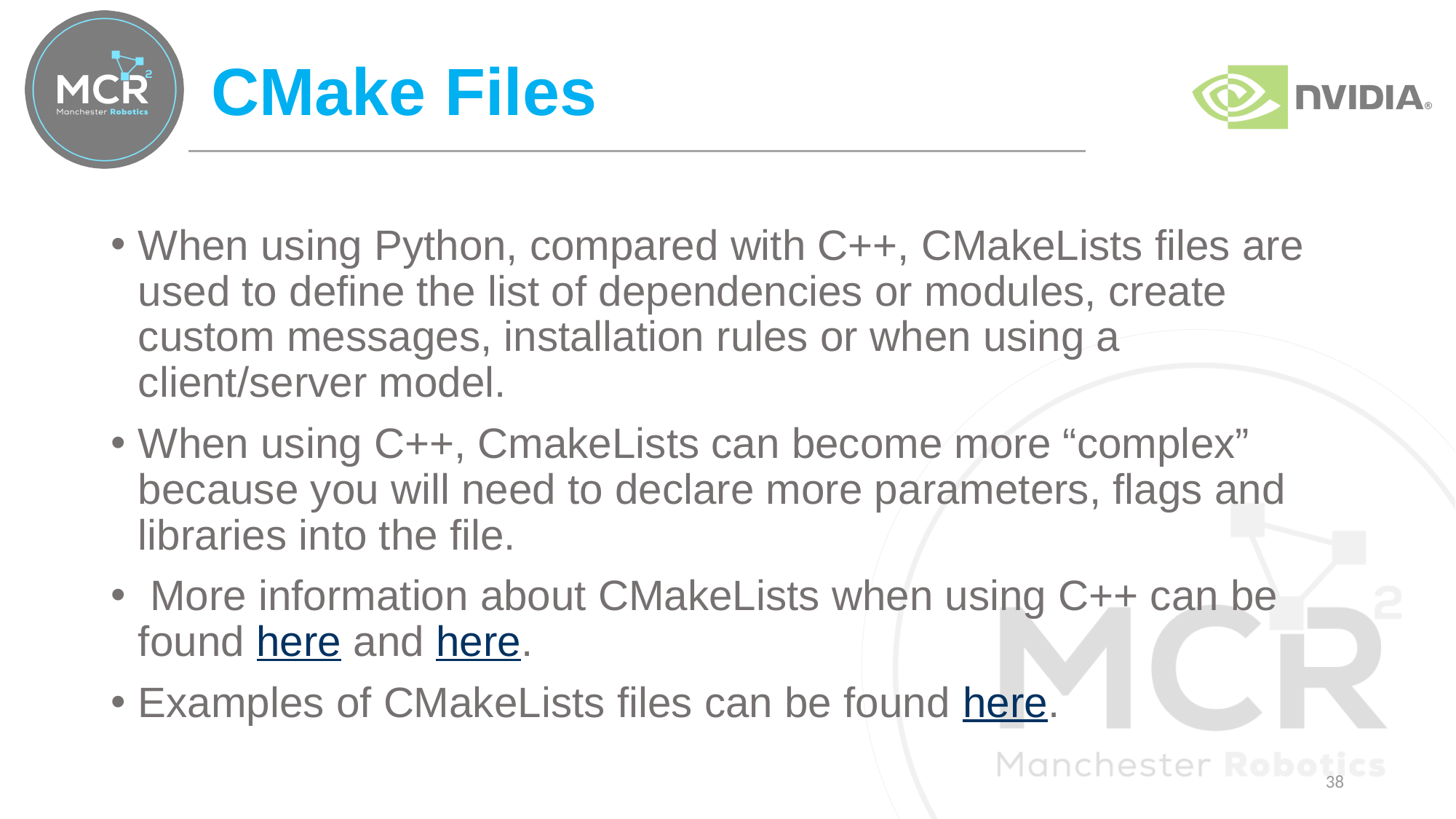

# CMake Files
When using Python, compared with C++, CMakeLists files are used to define the list of dependencies or modules, create custom messages, installation rules or when using a client/server model.
When using C++, CmakeLists can become more “complex” because you will need to declare more parameters, flags and libraries into the file.
 More information about CMakeLists when using C++ can be found here and here.
Examples of CMakeLists files can be found here.
38